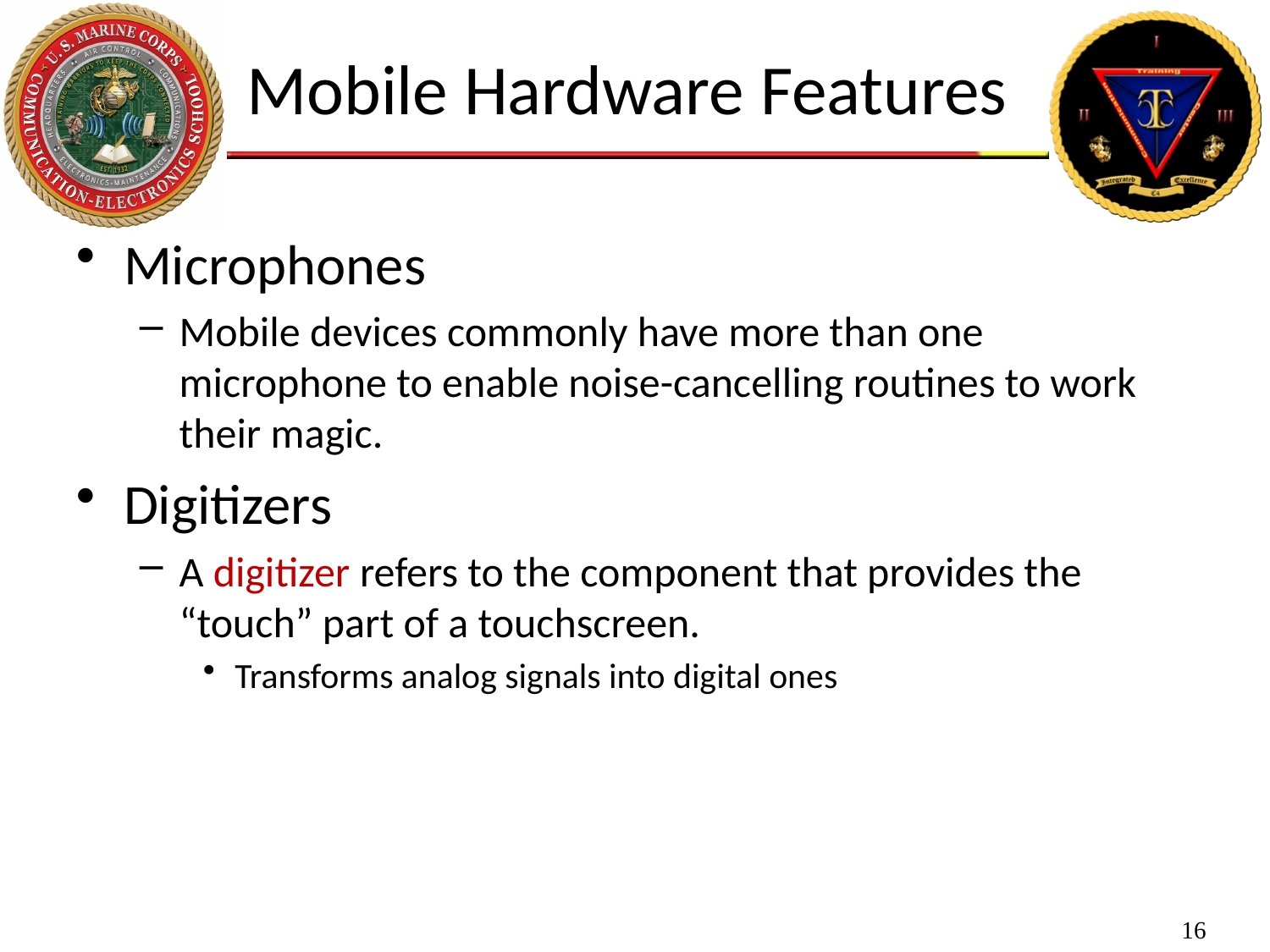

# Mobile Hardware Features
Microphones
Mobile devices commonly have more than one microphone to enable noise-cancelling routines to work their magic.
Digitizers
A digitizer refers to the component that provides the “touch” part of a touchscreen.
Transforms analog signals into digital ones